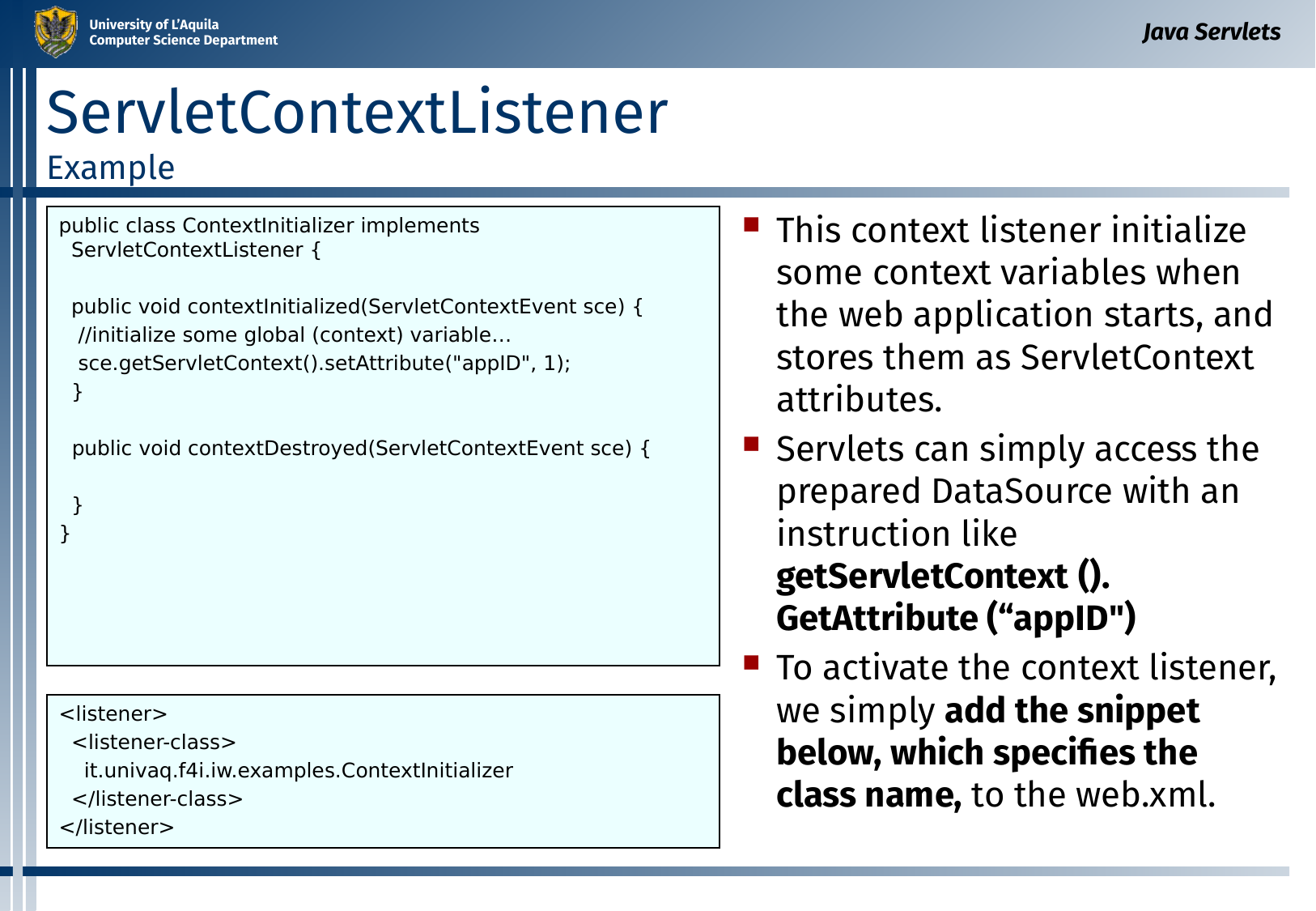

Java Servlets
# ServletContextListener Example
public class ContextInitializer implements ServletContextListener {

	public void contextInitialized(ServletContextEvent sce) {
   //initialize some global (context) variable…
   sce.getServletContext().setAttribute("appID", 1);
	}

  public void contextDestroyed(ServletContextEvent sce) {

	}
}
This context listener initialize some context variables when the web application starts, and stores them as ServletContext attributes.
Servlets can simply access the prepared DataSource with an instruction like getServletContext (). GetAttribute (“appID")
To activate the context listener, we simply add the snippet below, which specifies the class name, to the web.xml.
<listener>
	<listener-class>
	  it.univaq.f4i.iw.examples.ContextInitializer
	</listener-class>
</listener>